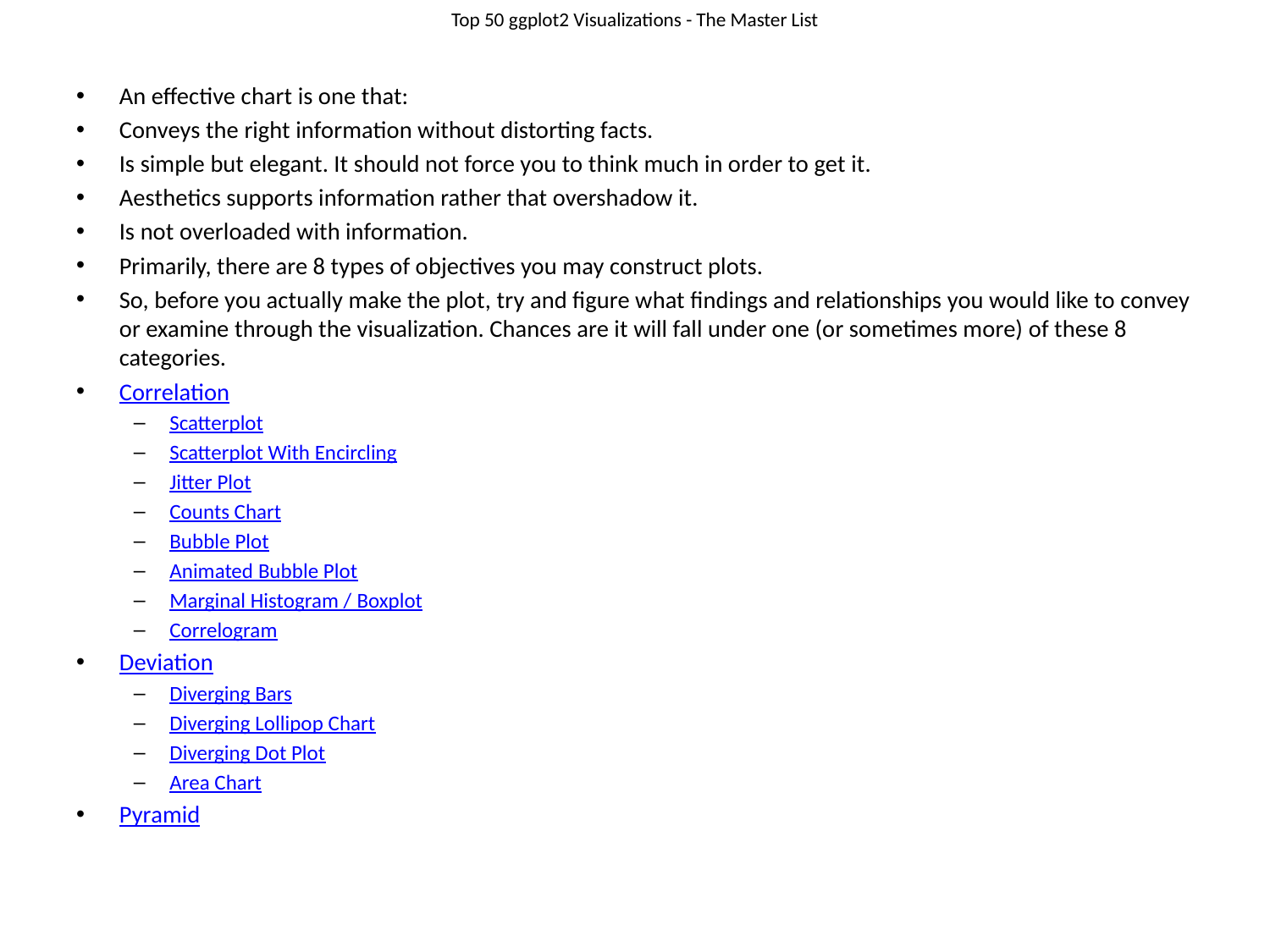

# Top 50 ggplot2 Visualizations - The Master List
An effective chart is one that:
Conveys the right information without distorting facts.
Is simple but elegant. It should not force you to think much in order to get it.
Aesthetics supports information rather that overshadow it.
Is not overloaded with information.
Primarily, there are 8 types of objectives you may construct plots.
So, before you actually make the plot, try and figure what findings and relationships you would like to convey or examine through the visualization. Chances are it will fall under one (or sometimes more) of these 8 categories.
Correlation
Scatterplot
Scatterplot With Encircling
Jitter Plot
Counts Chart
Bubble Plot
Animated Bubble Plot
Marginal Histogram / Boxplot
Correlogram
Deviation
Diverging Bars
Diverging Lollipop Chart
Diverging Dot Plot
Area Chart
Pyramid